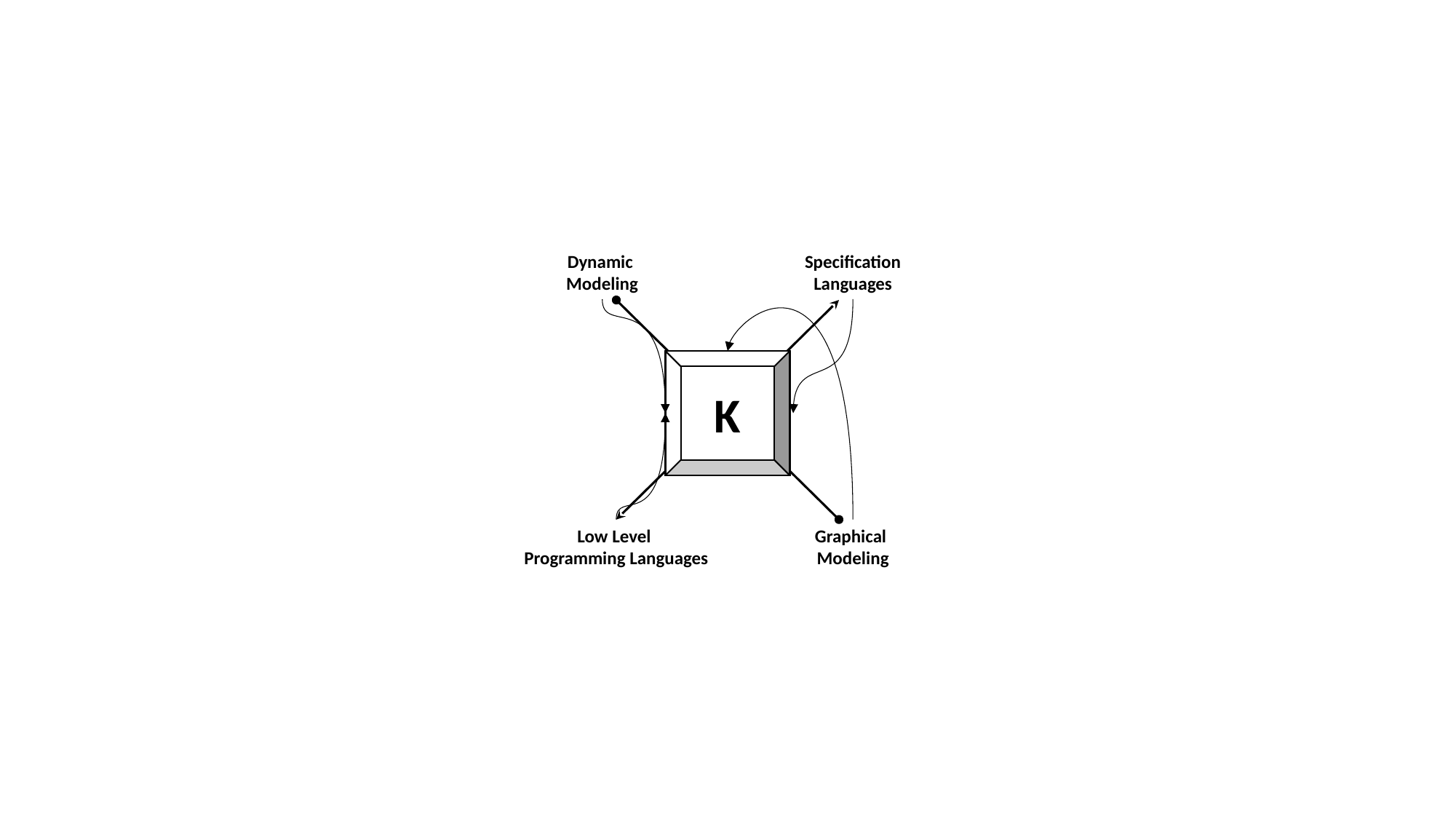

Specification
Languages
Dynamic
Modeling
K
Graphical
Modeling
Low Level
Programming Languages